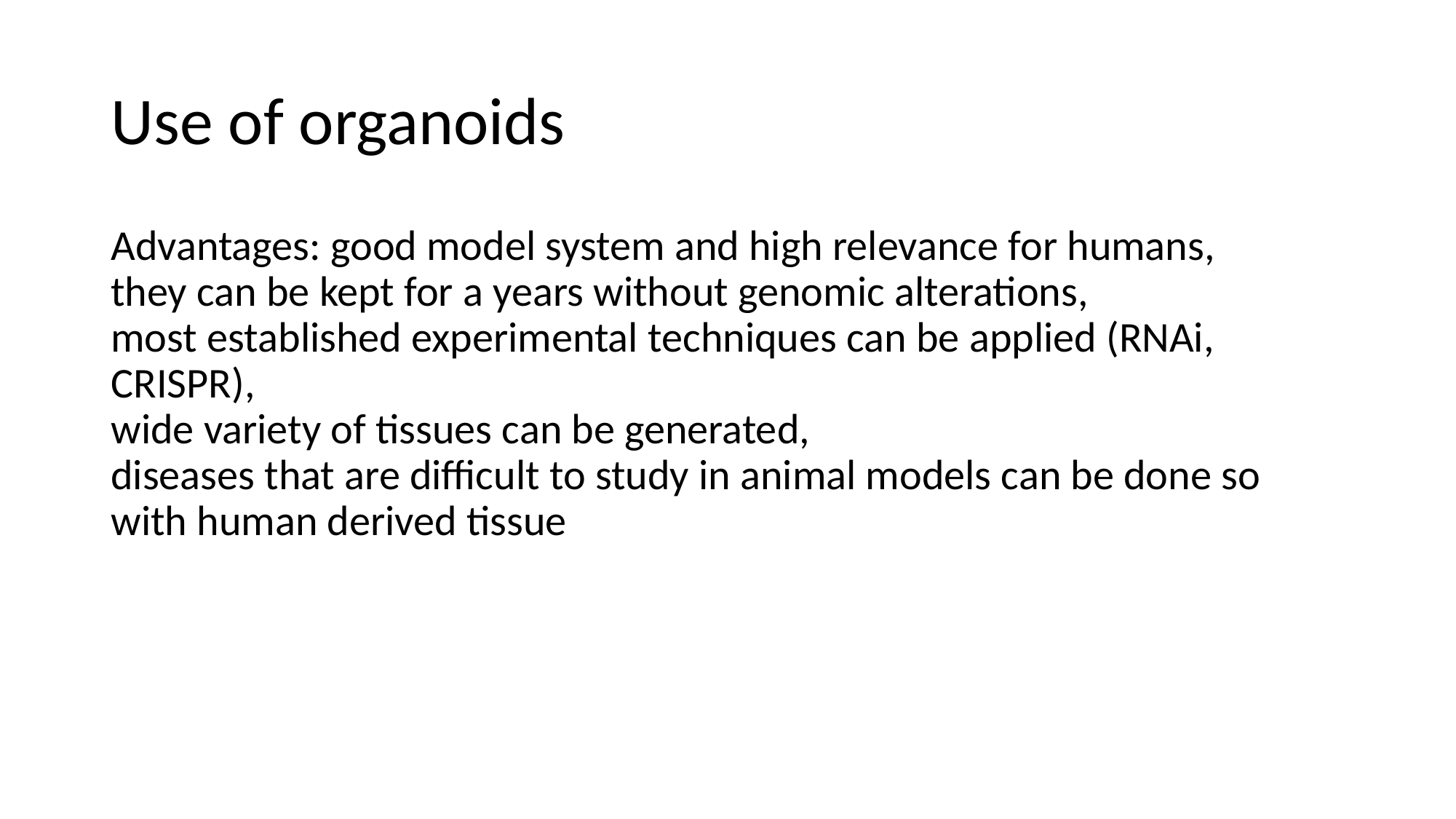

# Use of organoids
Advantages: good model system and high relevance for humans,
they can be kept for a years without genomic alterations,
most established experimental techniques can be applied (RNAi, CRISPR),
wide variety of tissues can be generated,
diseases that are difficult to study in animal models can be done so with human derived tissue